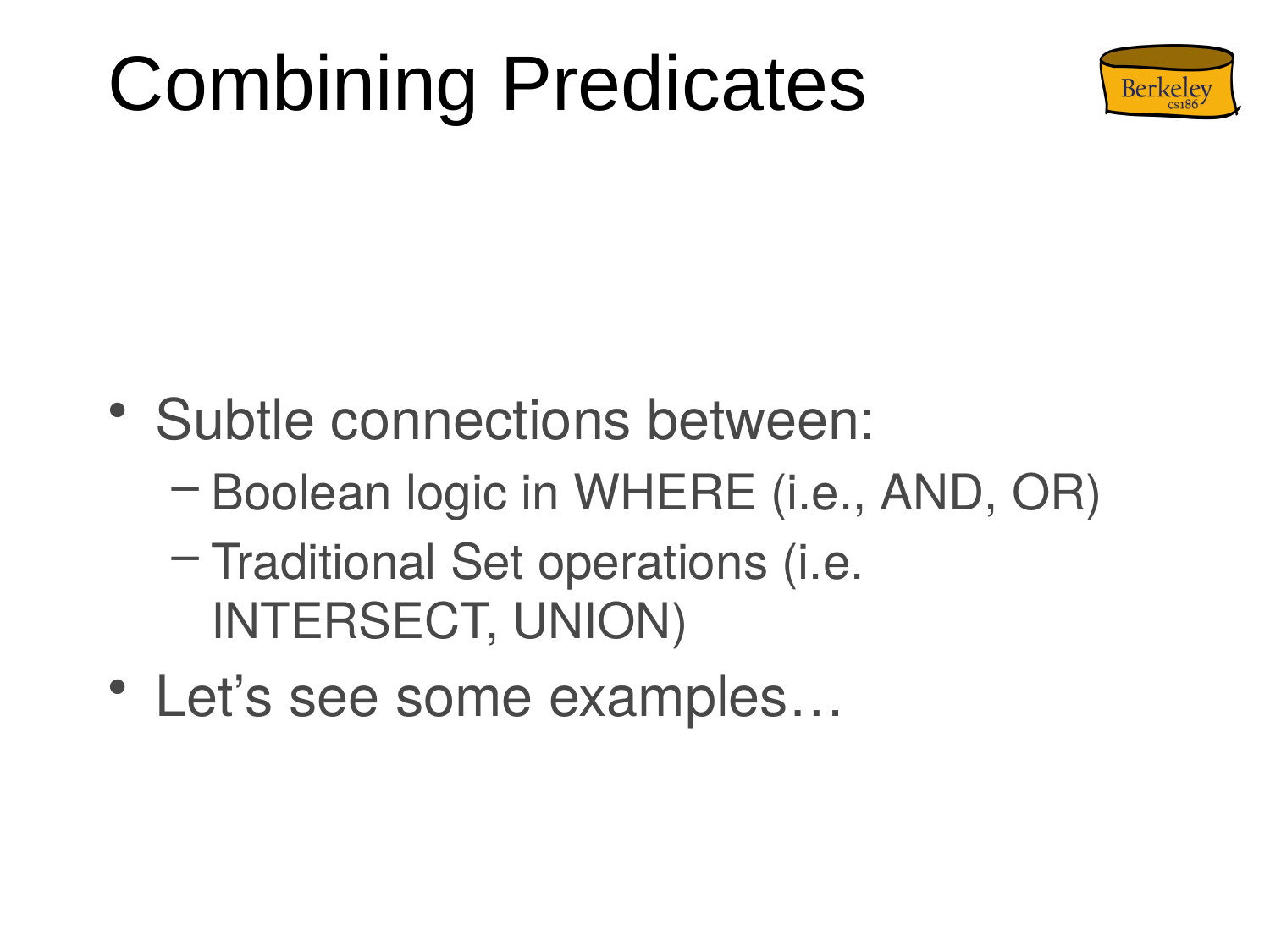

# Combining Predicates
Subtle connections between:
Boolean logic in WHERE (i.e., AND, OR)
Traditional Set operations (i.e. INTERSECT, UNION)
Let’s see some examples…